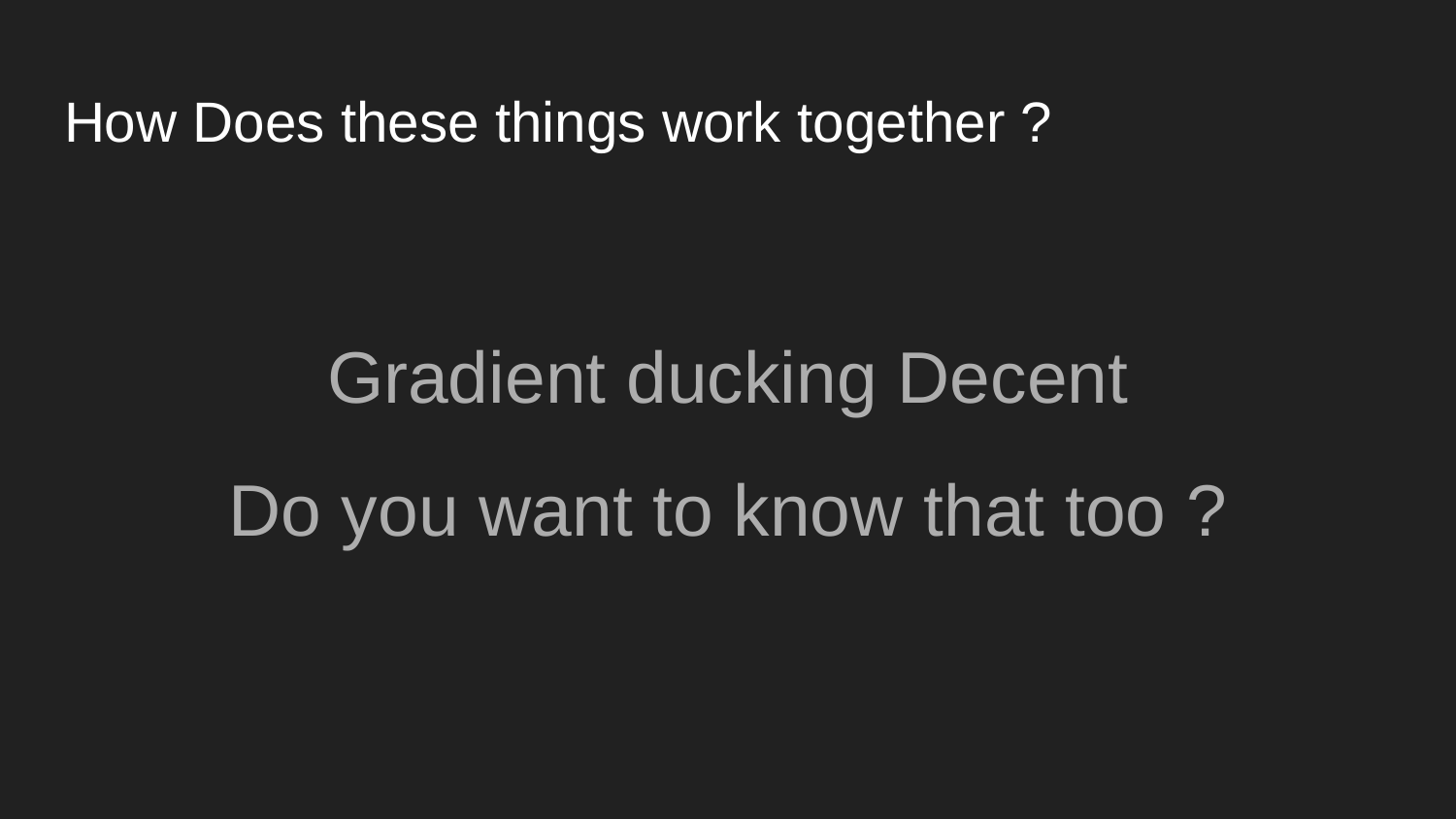

# How Does these things work together ?

Gradient ducking Decent
Do you want to know that too ?